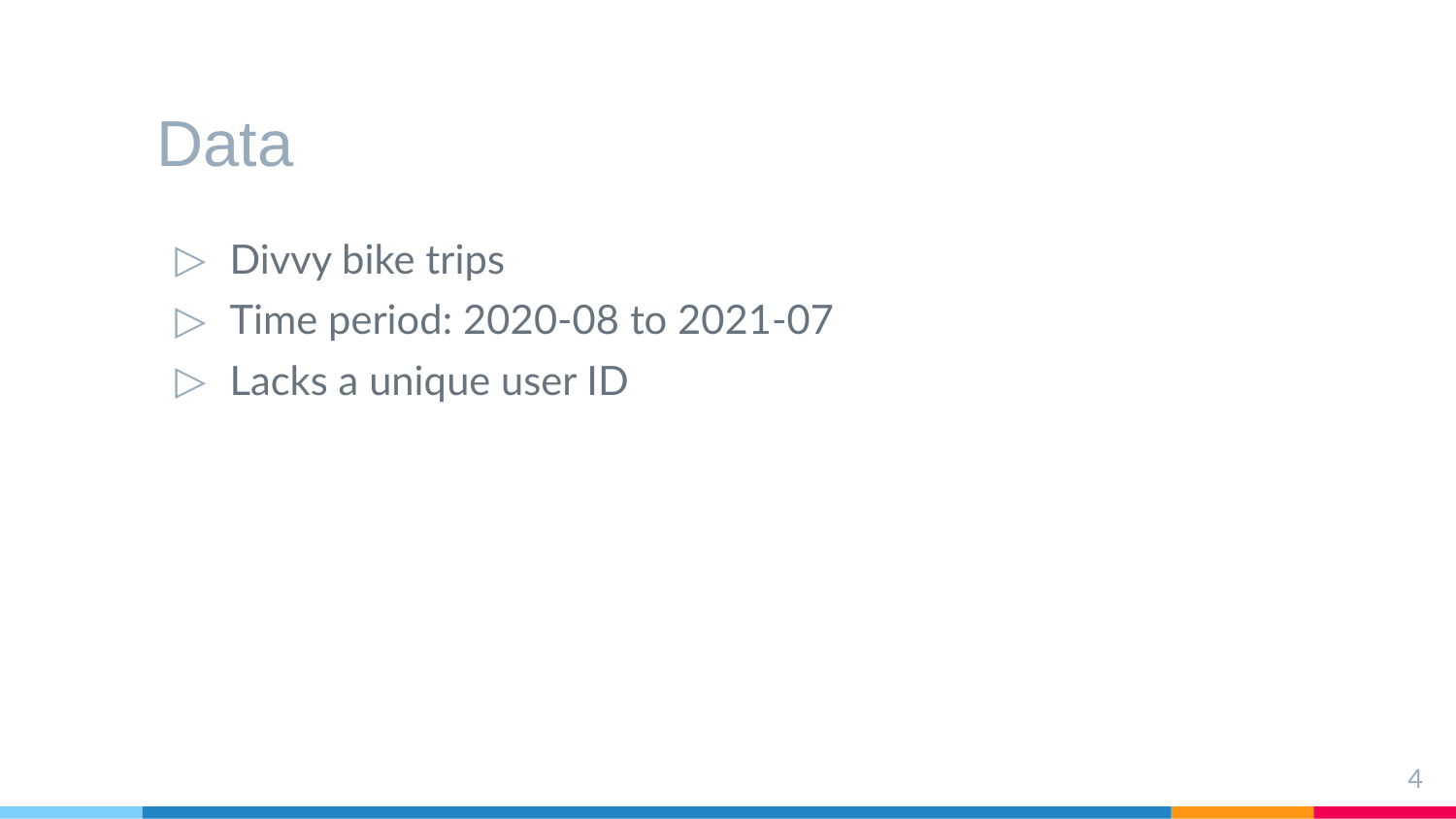

# Data
Divvy bike trips
Time period: 2020-08 to 2021-07
Lacks a unique user ID
4